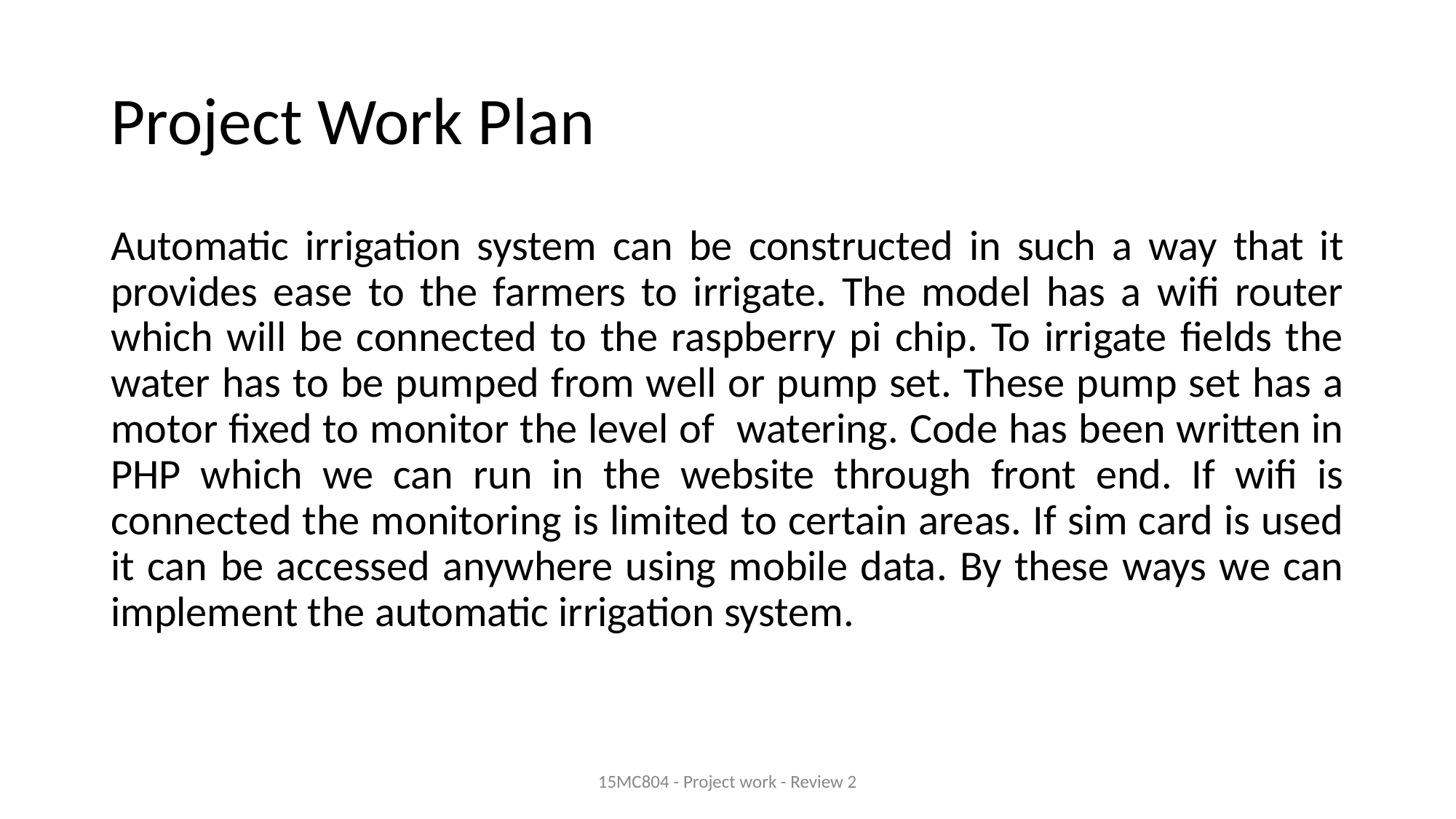

# Project Work Plan
Automatic irrigation system can be constructed in such a way that it provides ease to the farmers to irrigate. The model has a wifi router which will be connected to the raspberry pi chip. To irrigate fields the water has to be pumped from well or pump set. These pump set has a motor fixed to monitor the level of  watering. Code has been written in PHP which we can run in the website through front end. If wifi is connected the monitoring is limited to certain areas. If sim card is used it can be accessed anywhere using mobile data. By these ways we can implement the automatic irrigation system.
15MC804 - Project work - Review 2